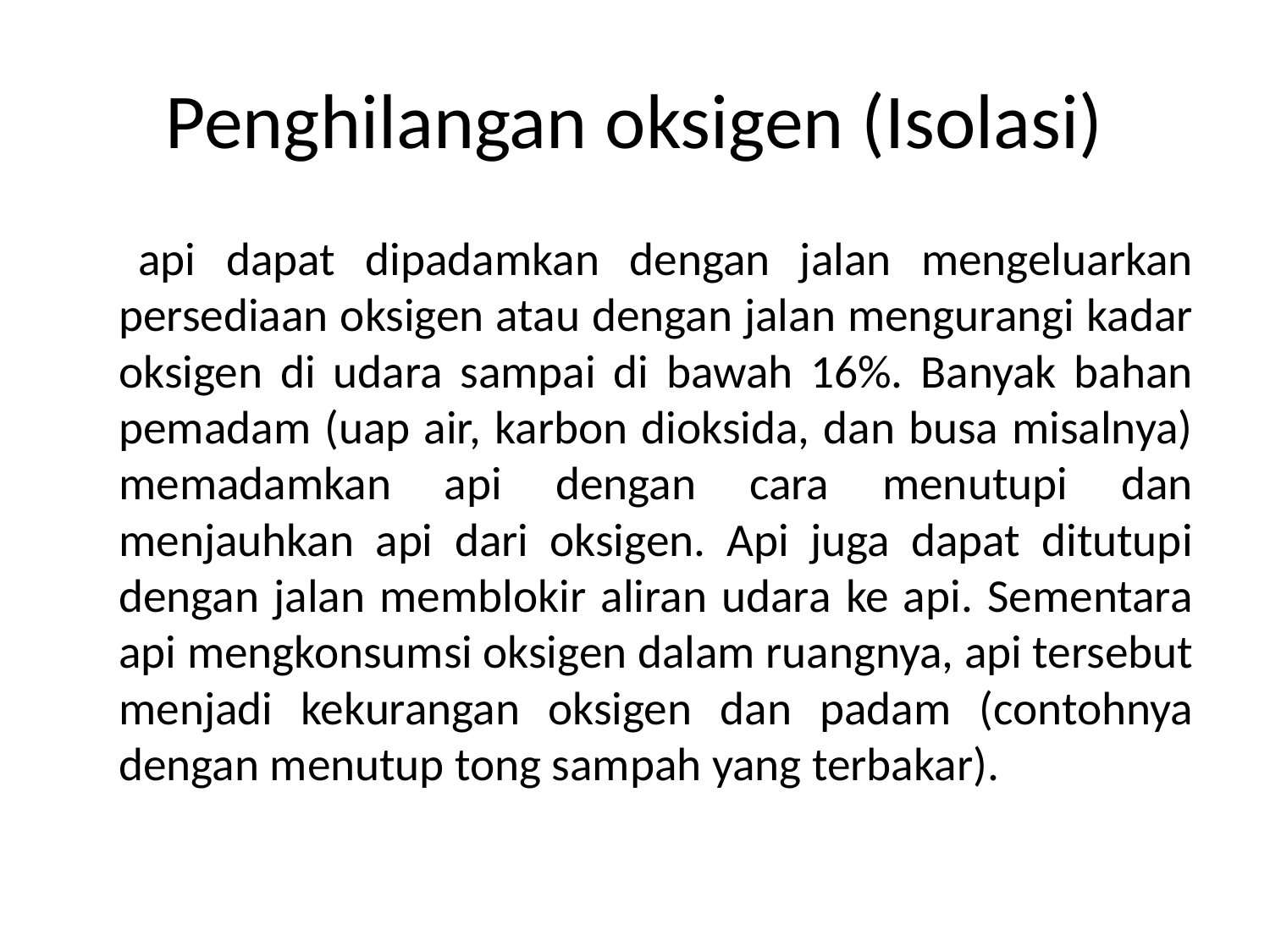

# Penghilangan oksigen (Isolasi)
 	api dapat dipadamkan dengan jalan mengeluarkan persediaan oksigen atau dengan jalan mengurangi kadar oksigen di udara sampai di bawah 16%. Banyak bahan pemadam (uap air, karbon dioksida, dan busa misalnya) memadamkan api dengan cara menutupi dan menjauhkan api dari oksigen. Api juga dapat ditutupi dengan jalan memblokir aliran udara ke api. Sementara api mengkonsumsi oksigen dalam ruangnya, api tersebut menjadi kekurangan oksigen dan padam (contohnya dengan menutup tong sampah yang terbakar).